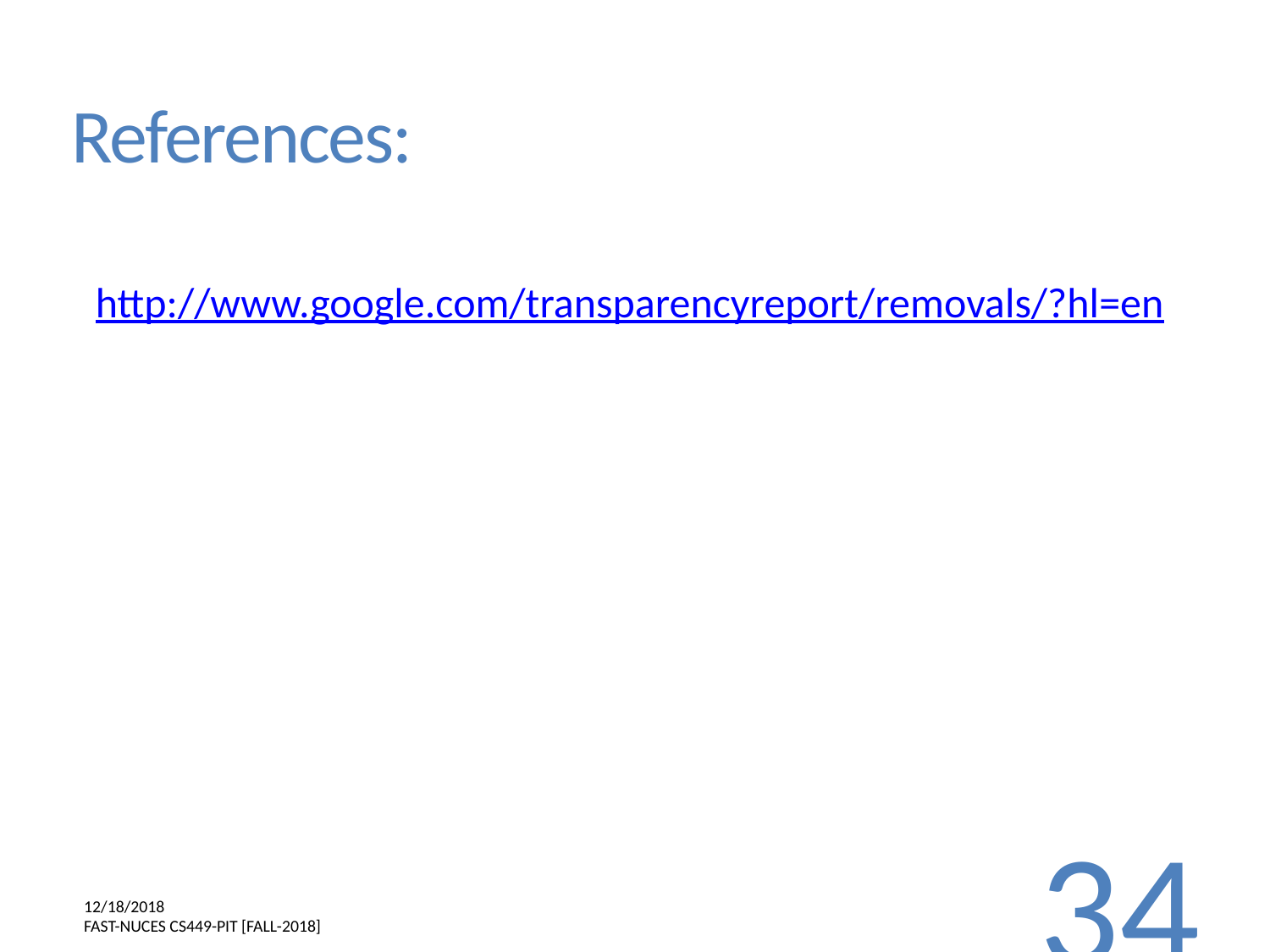

References:
http://www.google.com/transparencyreport/removals/?hl=en

34
12/18/2018
FAST-NUCES CS449-PIT [Fall-2018]